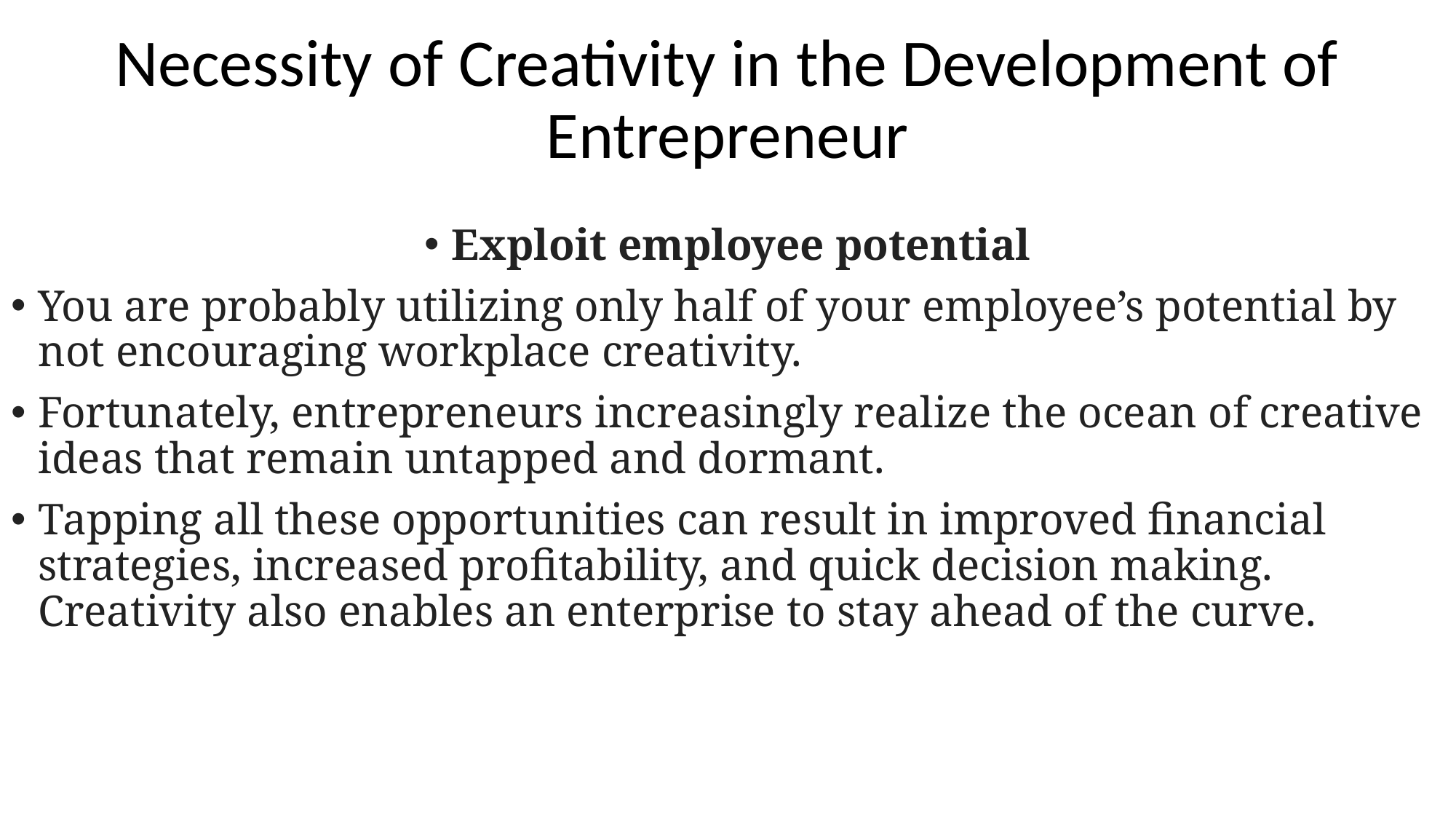

# Necessity of Creativity in the Development of Entrepreneur
Exploit employee potential
You are probably utilizing only half of your employee’s potential by not encouraging workplace creativity.
Fortunately, entrepreneurs increasingly realize the ocean of creative ideas that remain untapped and dormant.
Tapping all these opportunities can result in improved financial strategies, increased profitability, and quick decision making. Creativity also enables an enterprise to stay ahead of the curve.